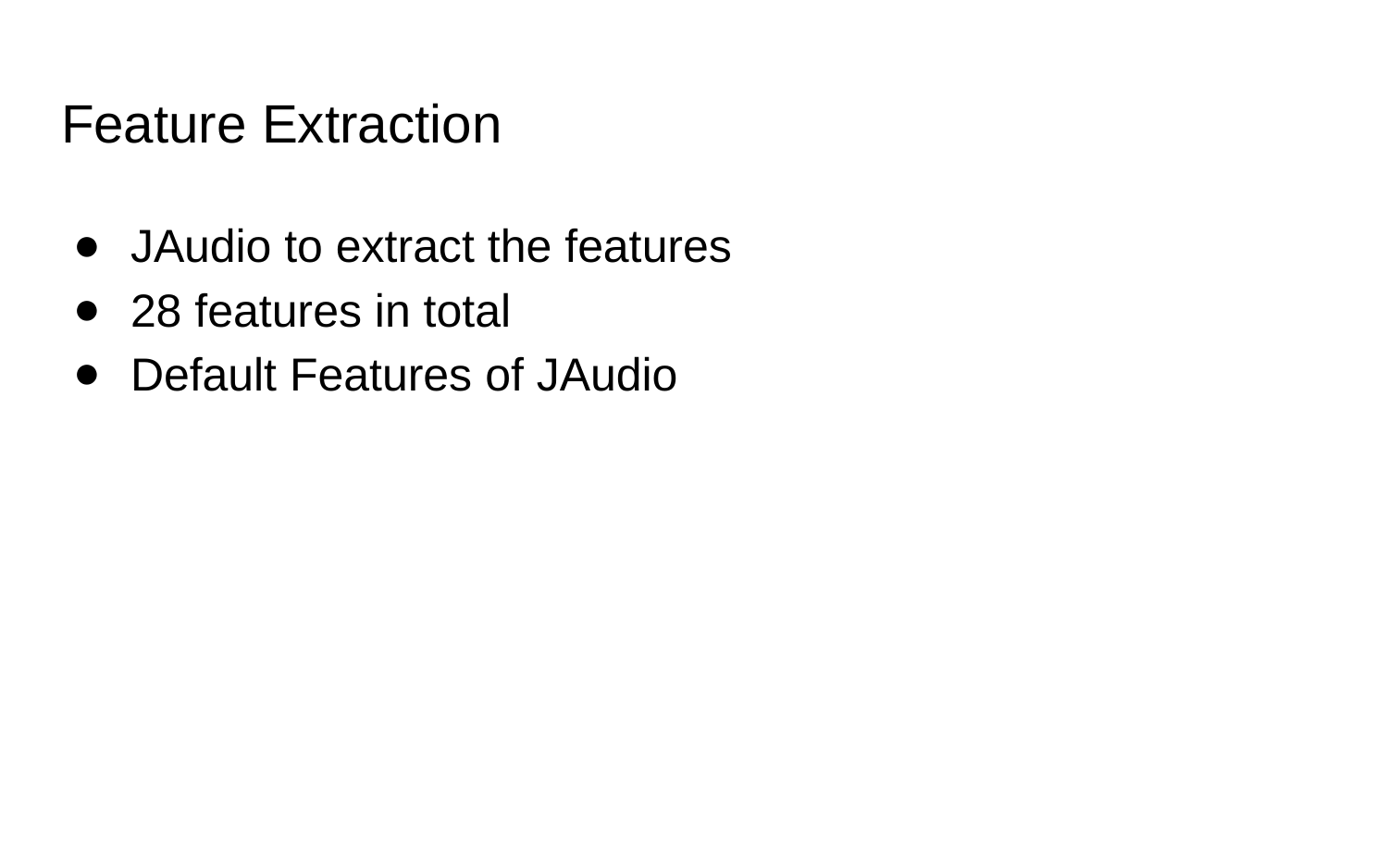

# Feature Extraction
JAudio to extract the features
28 features in total
Default Features of JAudio